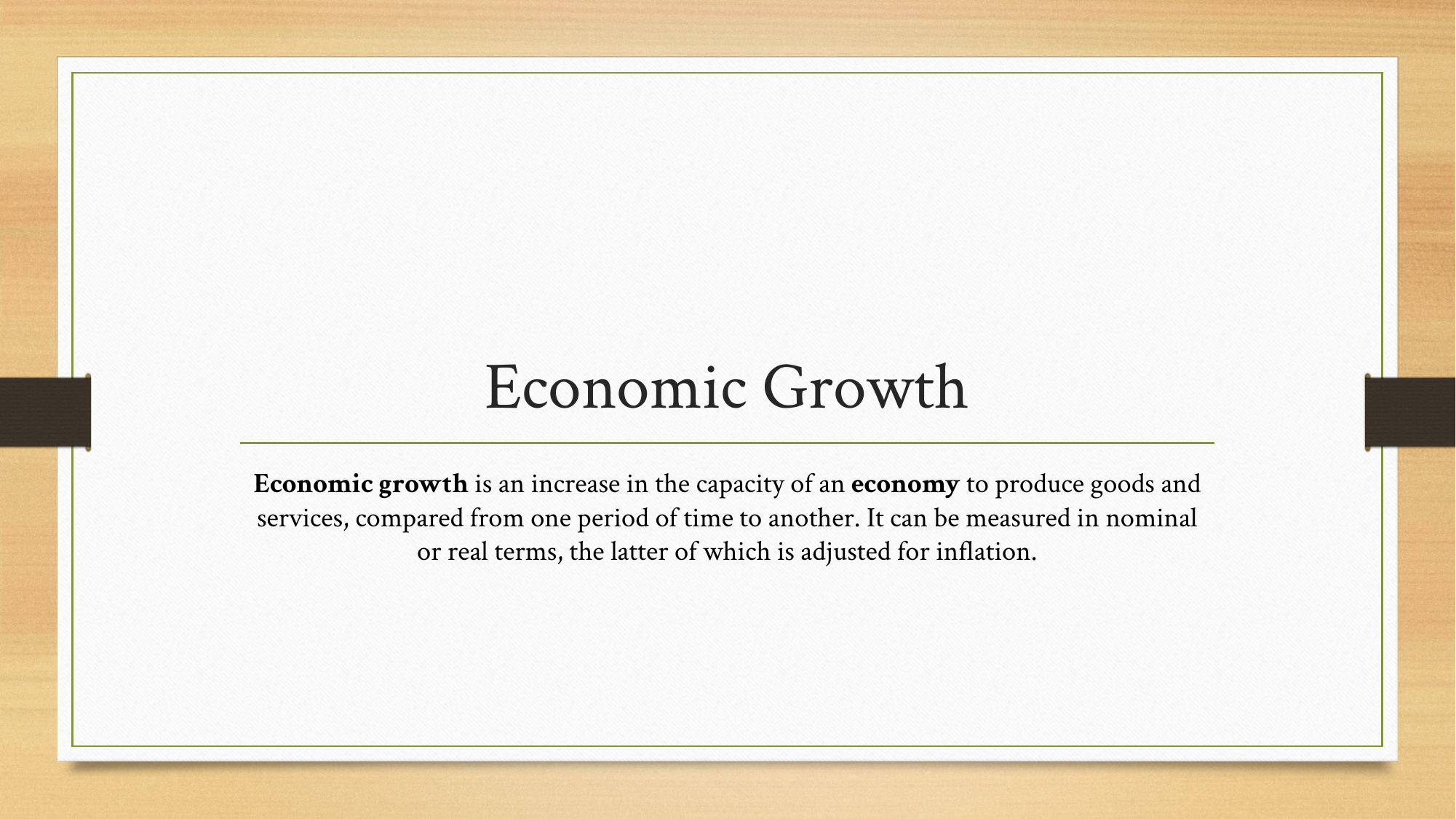

# Economic Growth
Economic growth is an increase in the capacity of an economy to produce goods and services, compared from one period of time to another. It can be measured in nominal or real terms, the latter of which is adjusted for inflation.